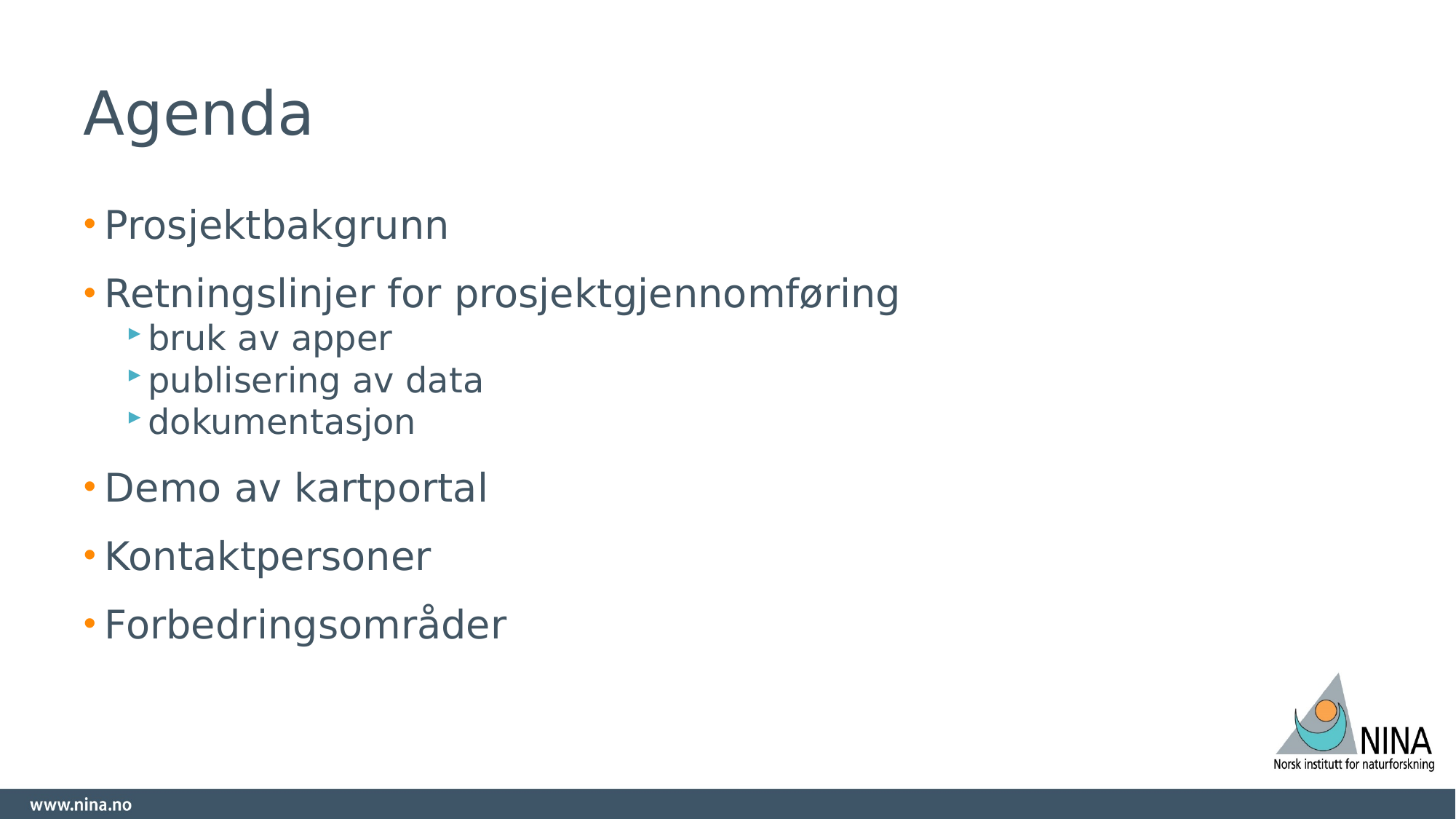

# Agenda
Prosjektbakgrunn
Retningslinjer for prosjektgjennomføring
bruk av apper
publisering av data
dokumentasjon
Demo av kartportal
Kontaktpersoner
Forbedringsområder